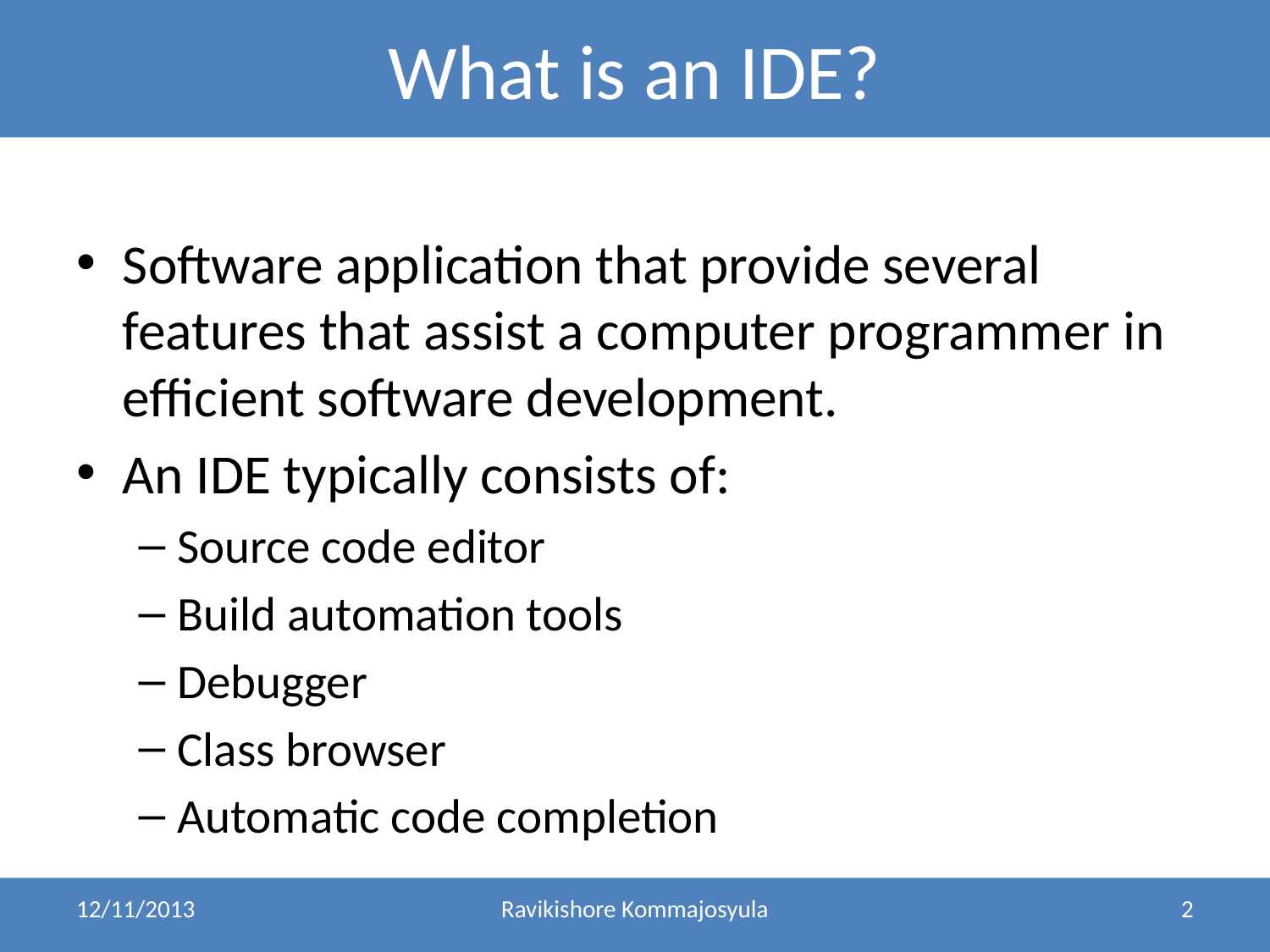

What is an IDE?
Software application that provide several features that assist a computer programmer in efficient software development.
An IDE typically consists of:
Source code editor
Build automation tools
Debugger
Class browser
Automatic code completion

12/11/2013
Ravikishore Kommajosyula
2